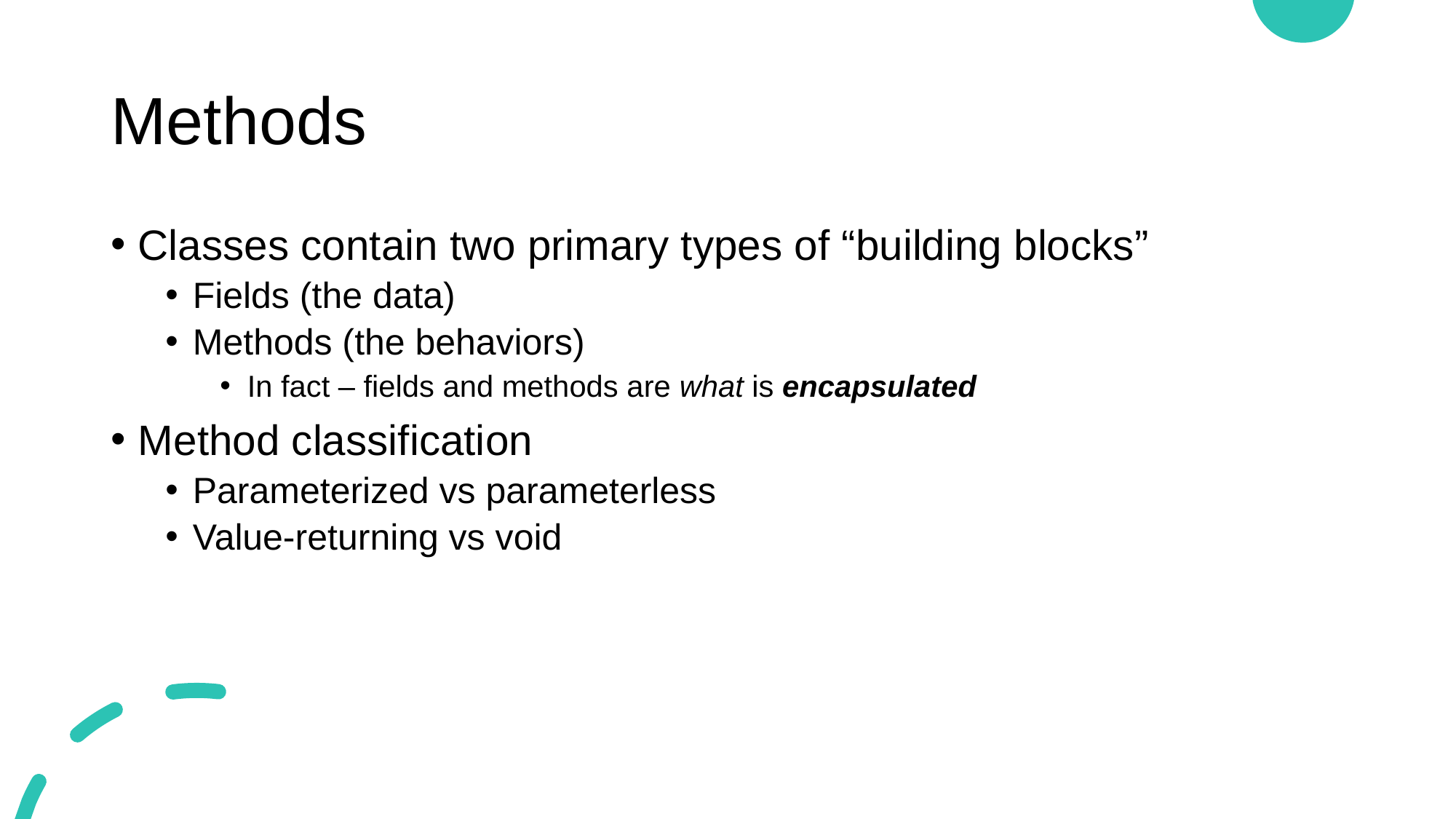

# Methods
Classes contain two primary types of “building blocks”
Fields (the data)
Methods (the behaviors)
In fact – fields and methods are what is encapsulated
Method classification
Parameterized vs parameterless
Value-returning vs void